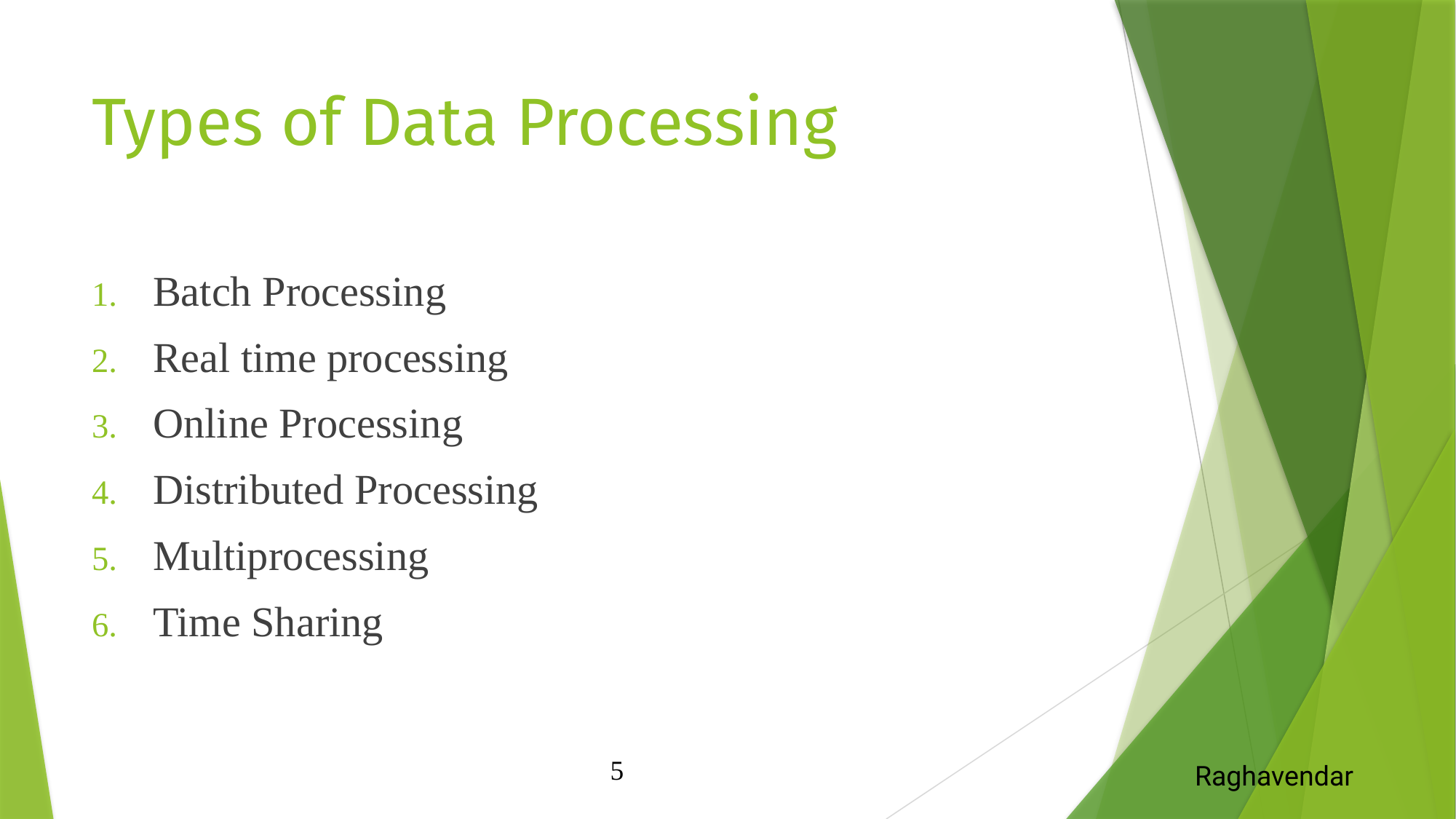

# Types of Data Processing
Batch Processing
Real time processing
Online Processing
Distributed Processing
Multiprocessing
Time Sharing
5
Raghavendar